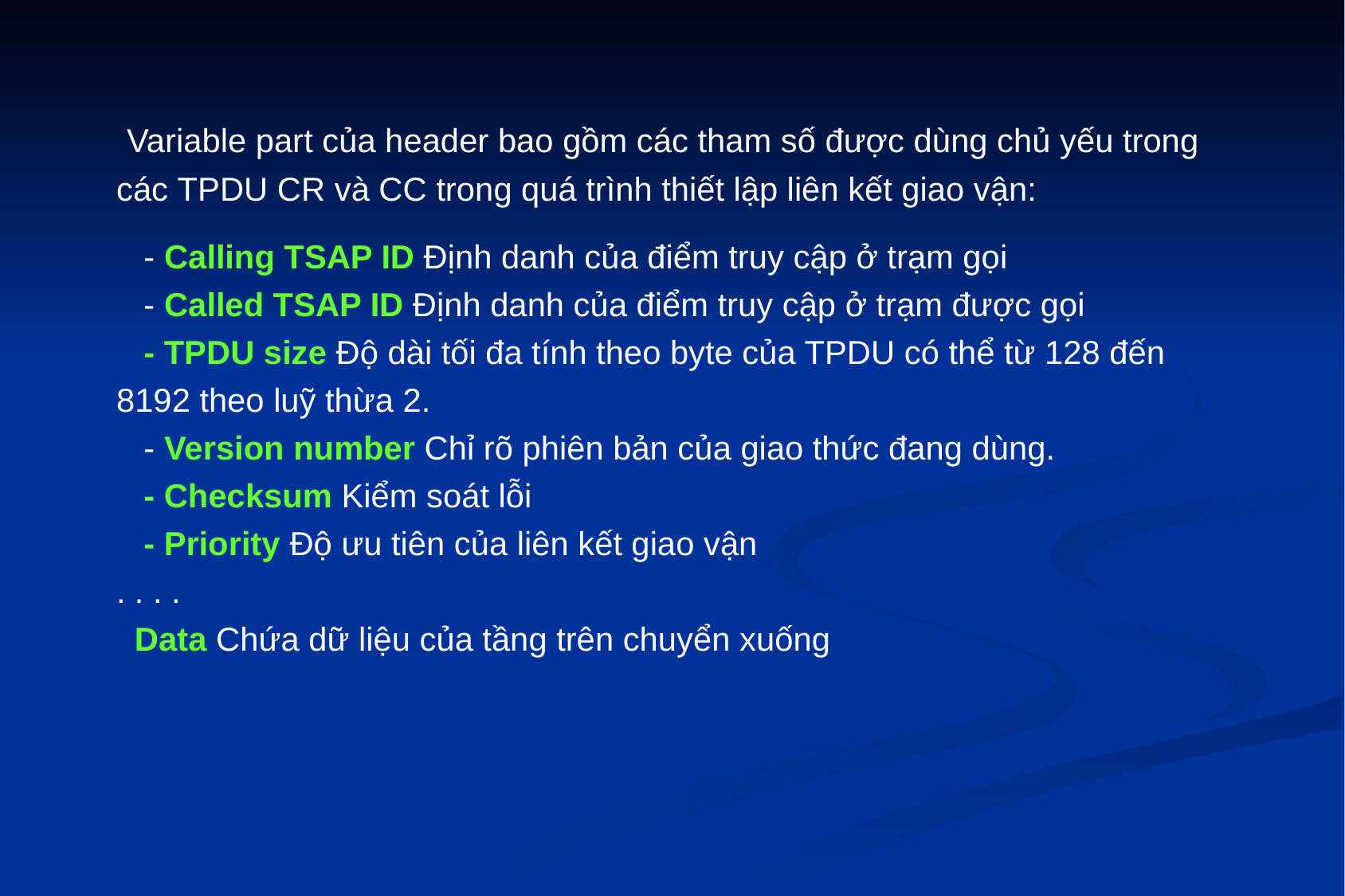

Variable part của header bao gồm các tham số được dùng chủ yếu trong các TPDU CR và CC trong quá trình thiết lập liên kết giao vận:
   - Calling TSAP ID Định danh của điểm truy cập ở trạm gọi
   - Called TSAP ID Định danh của điểm truy cập ở trạm được gọi
   - TPDU size Độ dài tối đa tính theo byte của TPDU có thể từ 128 đến 8192 theo luỹ thừa 2.
   - Version number Chỉ rõ phiên bản của giao thức đang dùng.
   - Checksum Kiểm soát lỗi
   - Priority Độ ưu tiên của liên kết giao vận
. . . .
  Data Chứa dữ liệu của tầng trên chuyển xuống